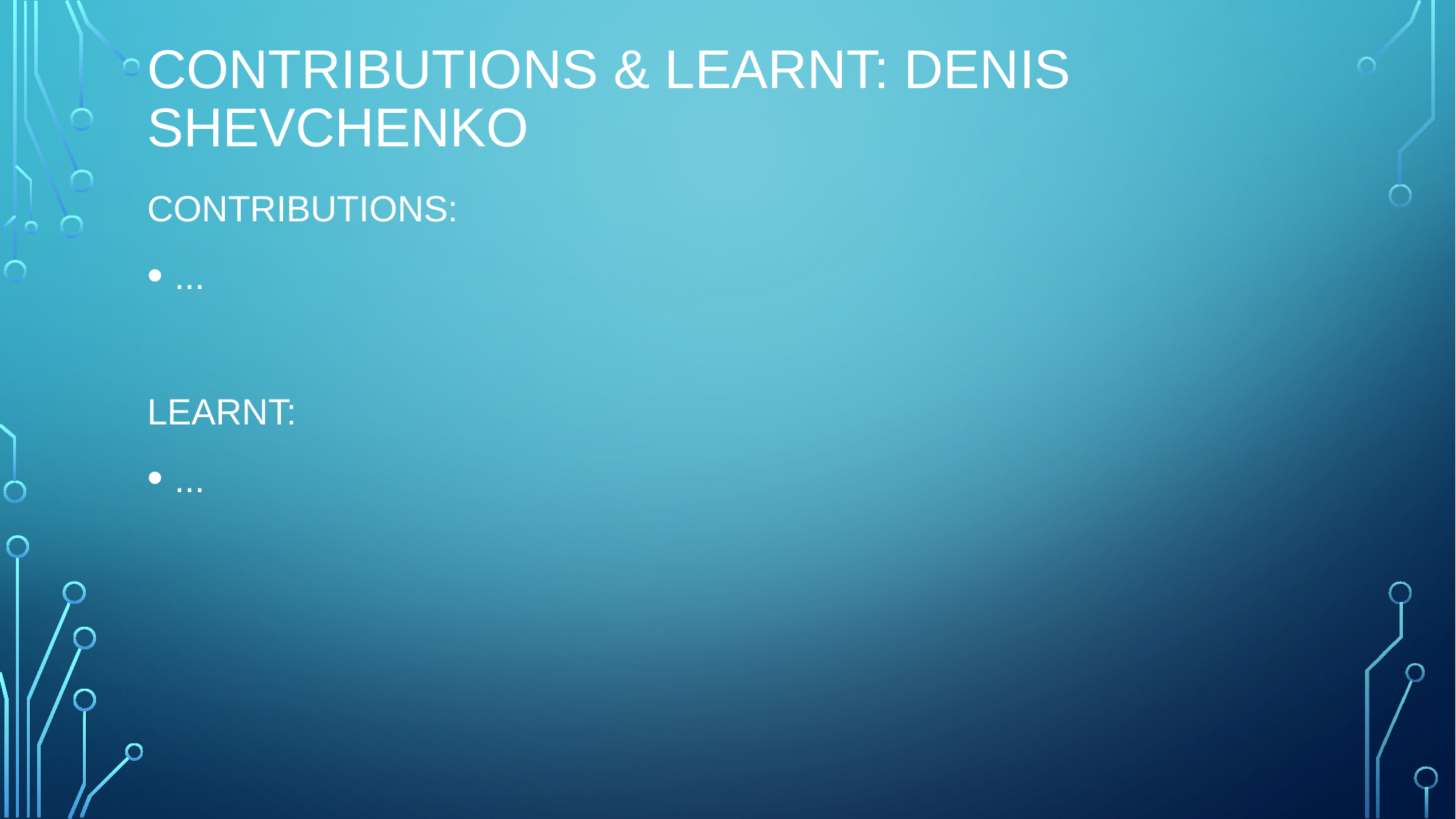

# Contributions & Learnt: Denis Shevchenko
CONTRIBUTIONS:
...

LEARNT:
...